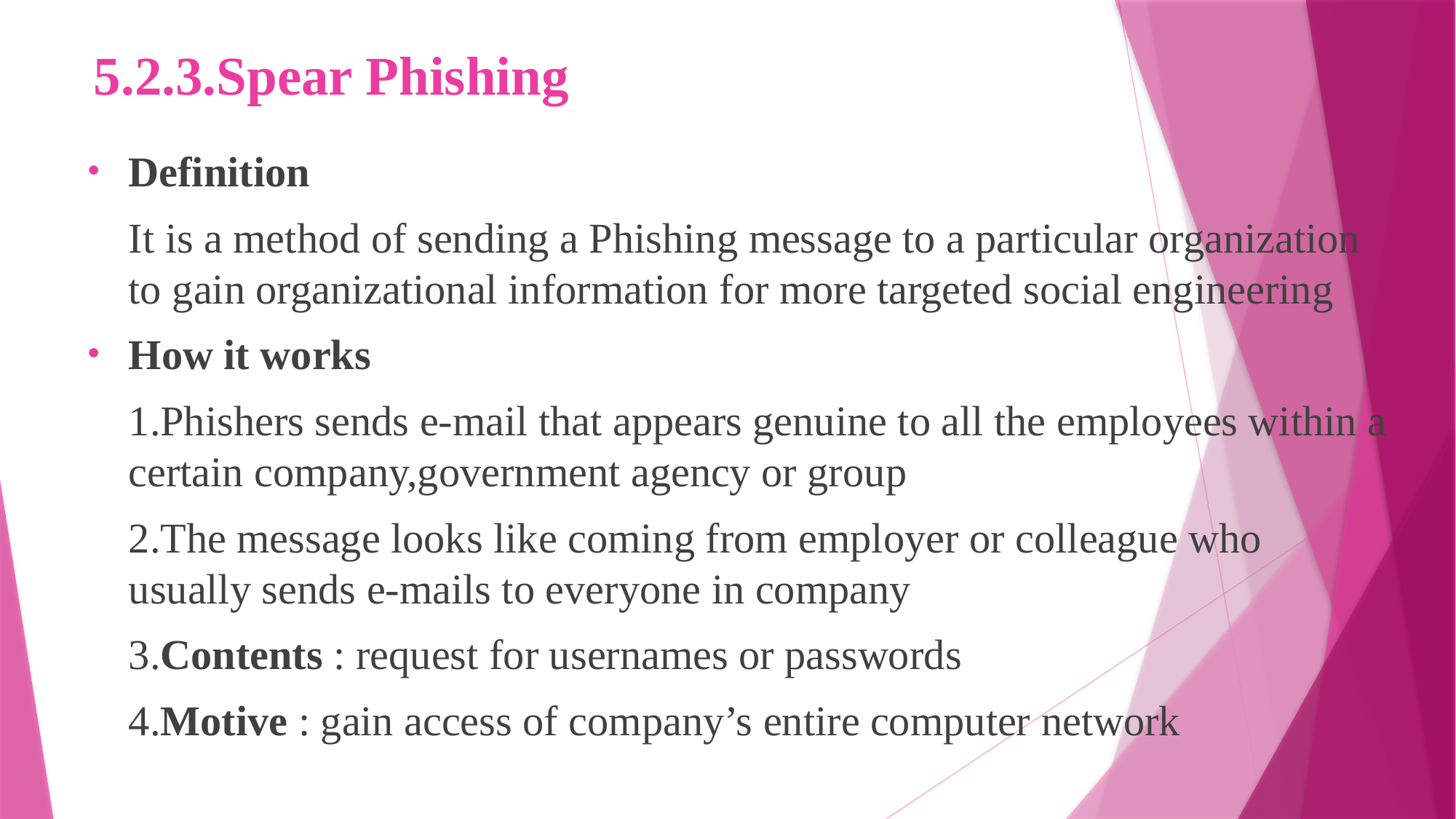

# 5.2.3.Spear Phishing
Definition
	It is a method of sending a Phishing message to a particular organization to gain organizational information for more targeted social engineering
How it works
	1.Phishers sends e-mail that appears genuine to all the employees within a certain company,government agency or group
	2.The message looks like coming from employer or colleague who usually sends e-mails to everyone in company
	3.Contents : request for usernames or passwords
	4.Motive : gain access of company’s entire computer network